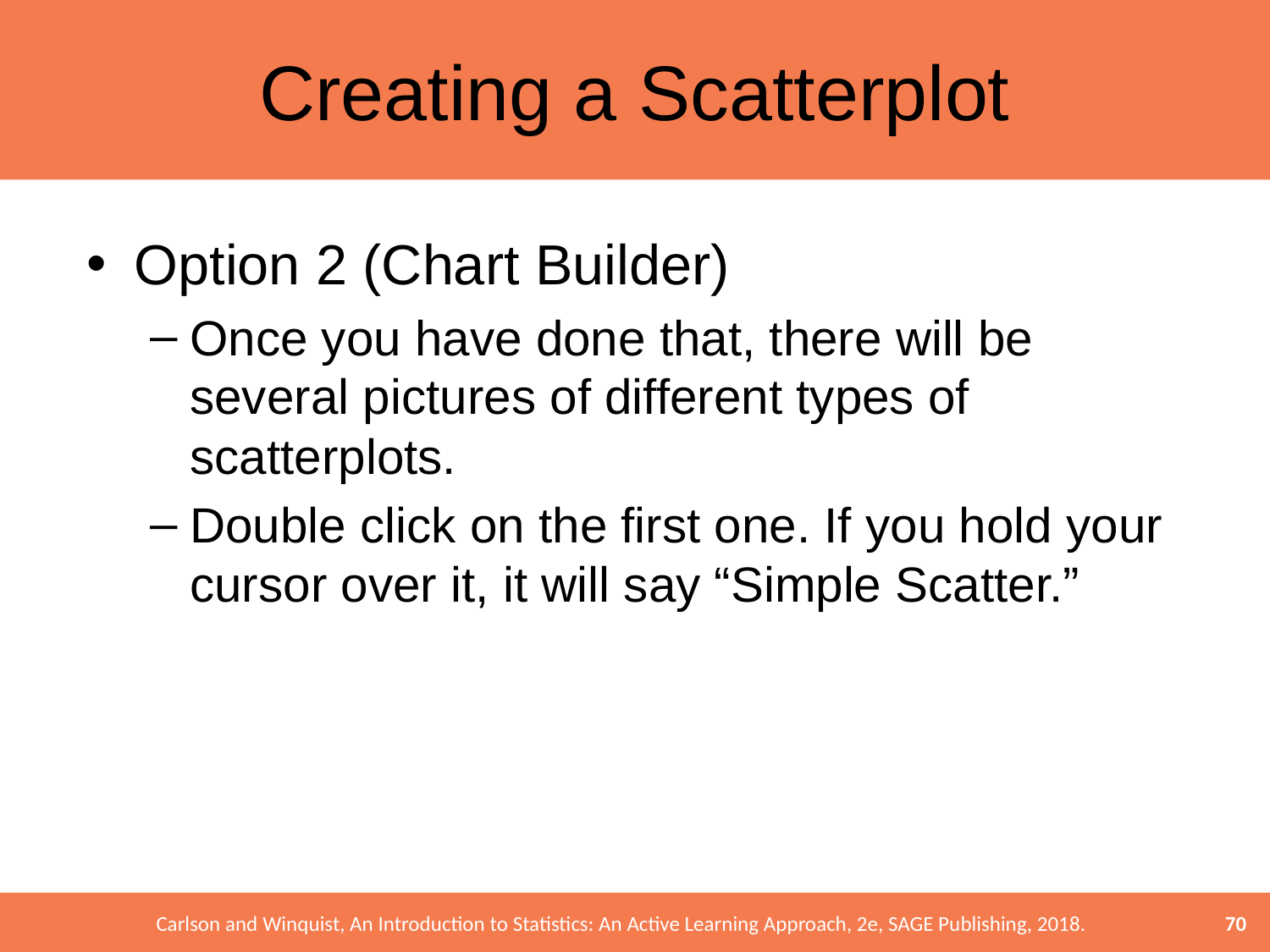

# Creating a Scatterplot
Option 2 (Chart Builder)
Once you have done that, there will be several pictures of different types of scatterplots.
Double click on the first one. If you hold your cursor over it, it will say “Simple Scatter.”

70
Carlson and Winquist, An Introduction to Statistics: An Active Learning Approach, 2e, SAGE Publishing, 2018.